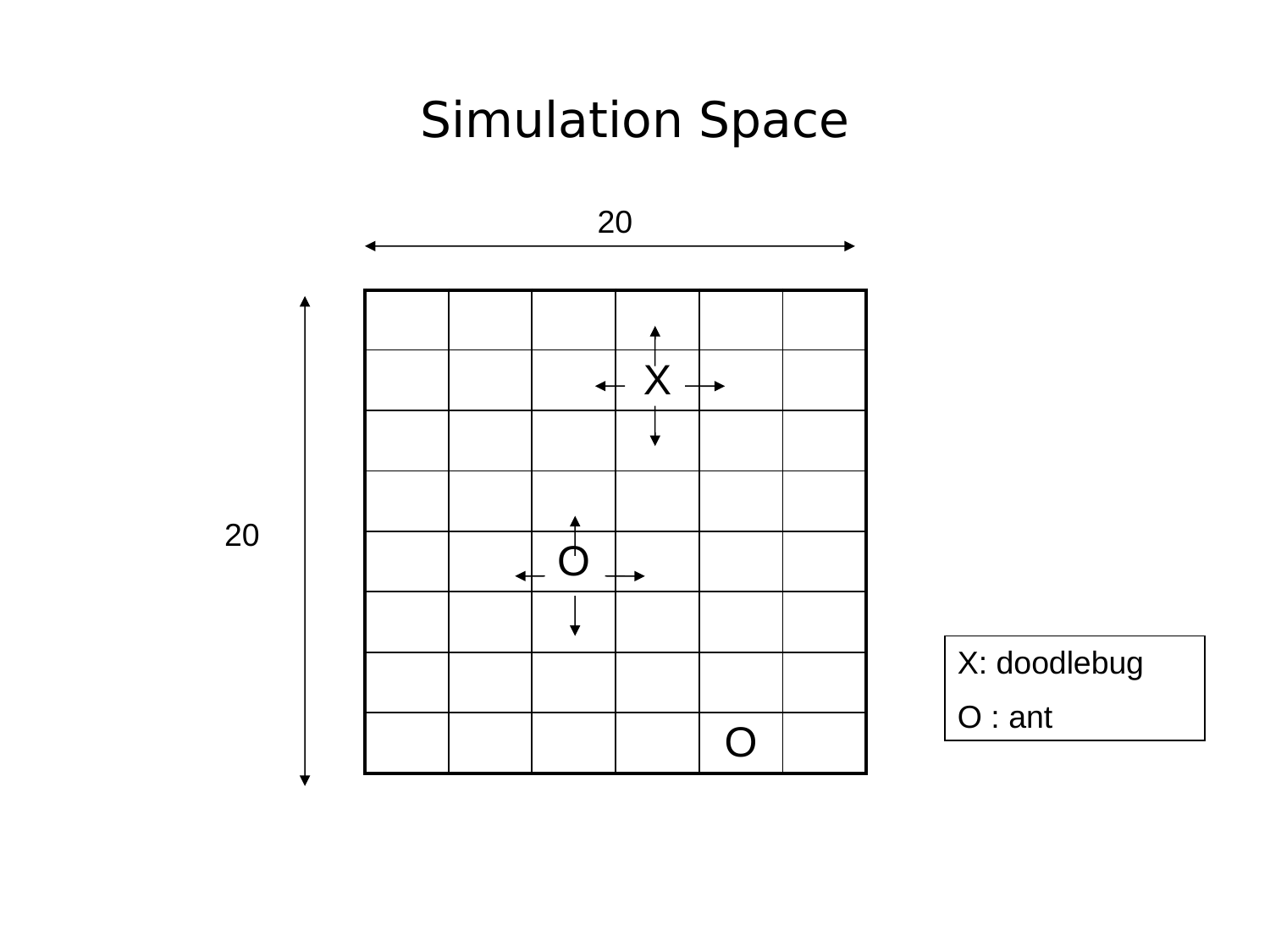

# Simulation Space
20

|  |  |  |  |  |  |
| --- | --- | --- | --- | --- | --- |
|  |  |  | X |  |  |
|  |  |  |  |  |  |
|  |  |  |  |  |  |
|  |  | O |  |  |  |
|  |  |  |  |  |  |
|  |  |  |  |  |  |
|  |  |  |  | O |  |

20

X: doodlebug
O : ant